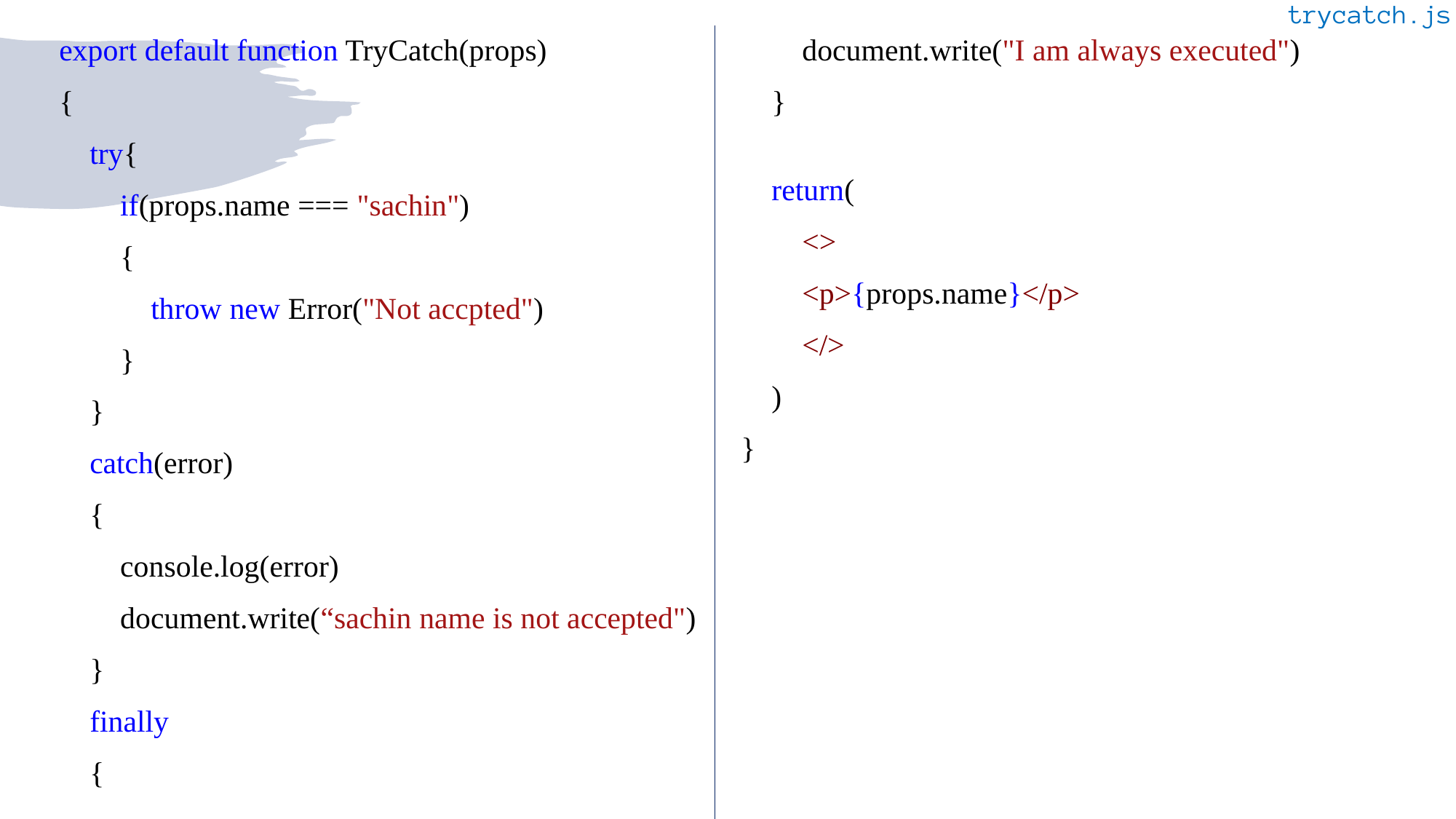

trycatch.js
export default function TryCatch(props)
{
    try{
        if(props.name === "sachin")
        {
            throw new Error("Not accpted")
        }
    }
    catch(error)
    {
        console.log(error)
        document.write(“sachin name is not accepted")
    }
    finally
    {
        document.write("I am always executed")
    }
    return(
        <>
        <p>{props.name}</p>
        </>
    )
}